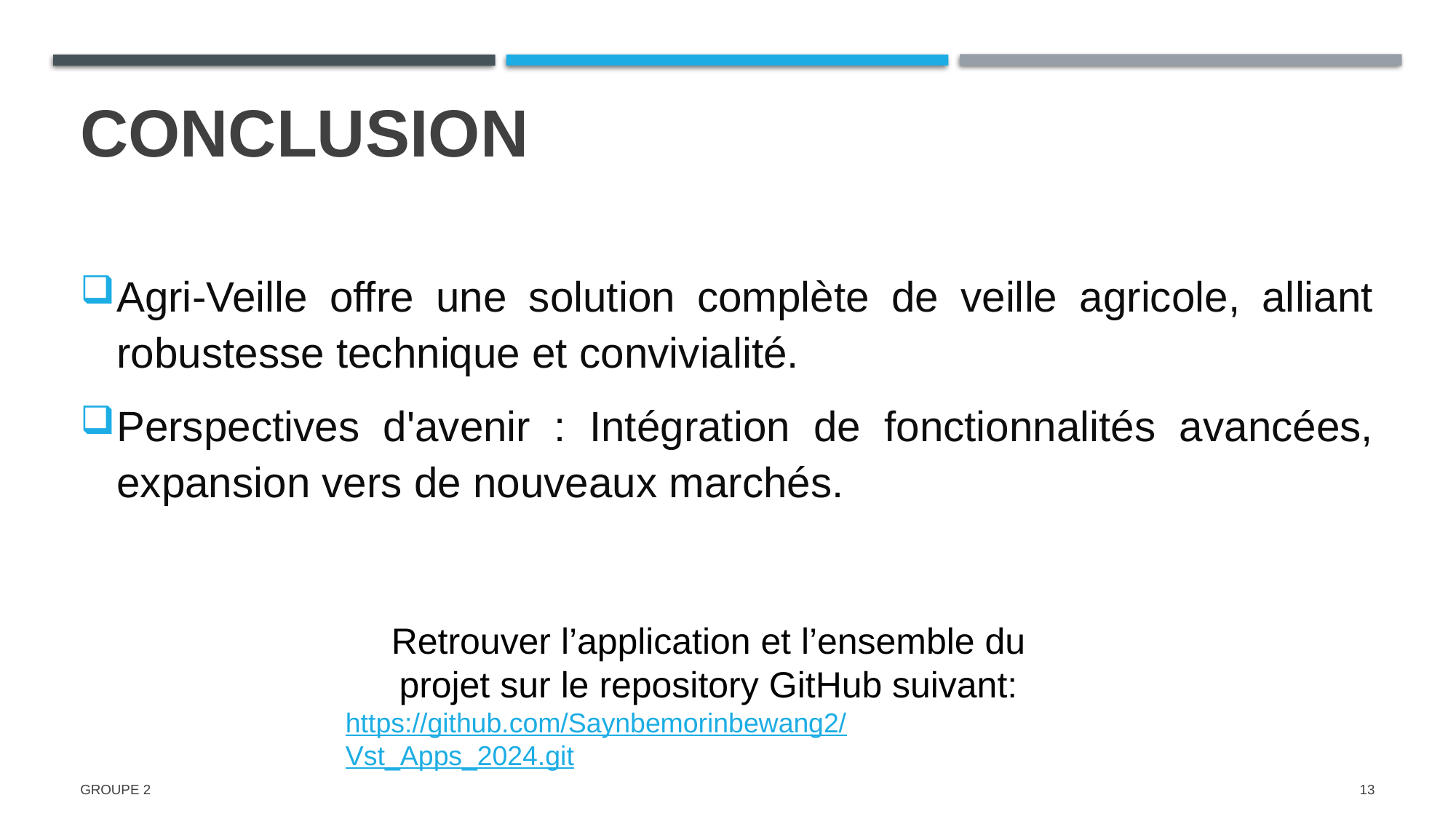

# Conclusion
Agri-Veille offre une solution complète de veille agricole, alliant robustesse technique et convivialité.
Perspectives d'avenir : Intégration de fonctionnalités avancées, expansion vers de nouveaux marchés.

Retrouver l’application et l’ensemble du projet sur le repository GitHub suivant:
https://github.com/Saynbemorinbewang2/Vst_Apps_2024.git
Groupe 2
13